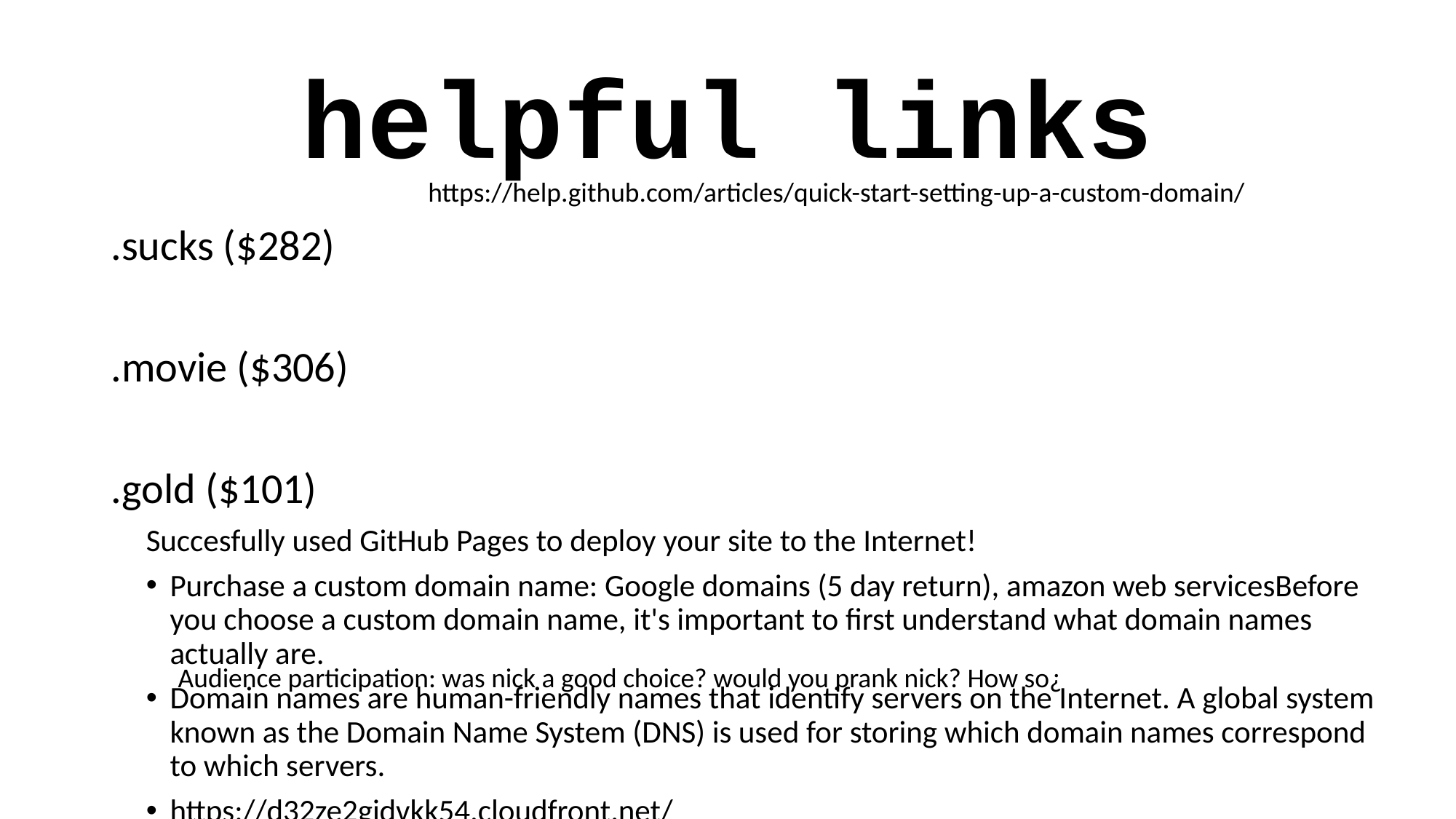

# helpful links
https://help.github.com/articles/quick-start-setting-up-a-custom-domain/
.sucks ($282)

.movie ($306)

.gold ($101)
Succesfully used GitHub Pages to deploy your site to the Internet!
Purchase a custom domain name: Google domains (5 day return), amazon web servicesBefore you choose a custom domain name, it's important to first understand what domain names actually are.
Domain names are human-friendly names that identify servers on the Internet. A global system known as the Domain Name System (DNS) is used for storing which domain names correspond to which servers.
https://d32ze2gidvkk54.cloudfront.net/Amazon_Route_53_Domain_Registration_Pricing_20140731.pdf
$12 for .com
The suffixes of domain names are known as top-level domains (TLDs). Different TLDs cost different annual prices.
He said multiple times for nobody to buy it
Audience participation: was nick a good choice? would you prank nick? How so¿